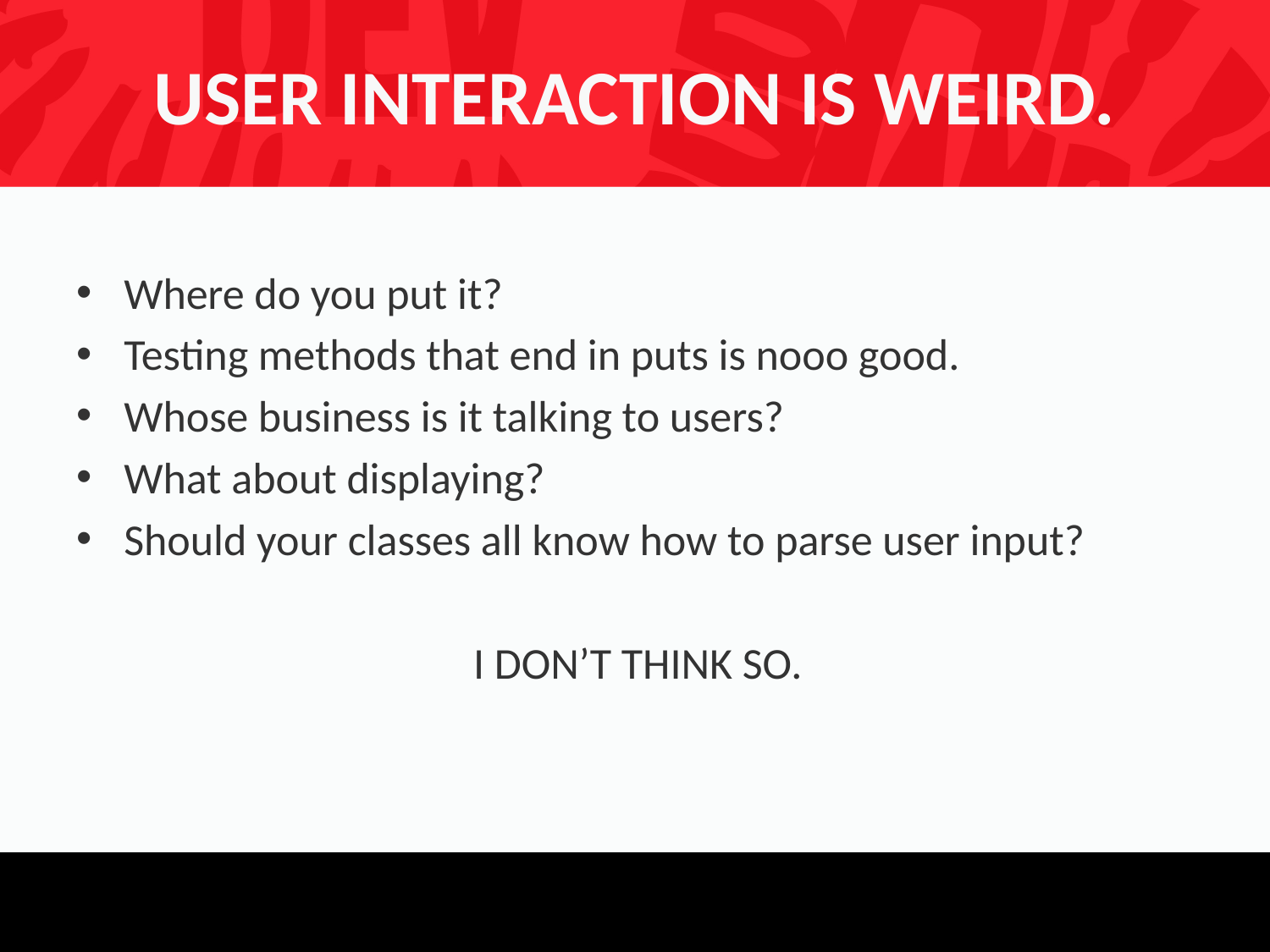

# USER INTERACTION IS WEIRD.
Where do you put it?
Testing methods that end in puts is nooo good.
Whose business is it talking to users?
What about displaying?
Should your classes all know how to parse user input?

I DON’T THINK SO.